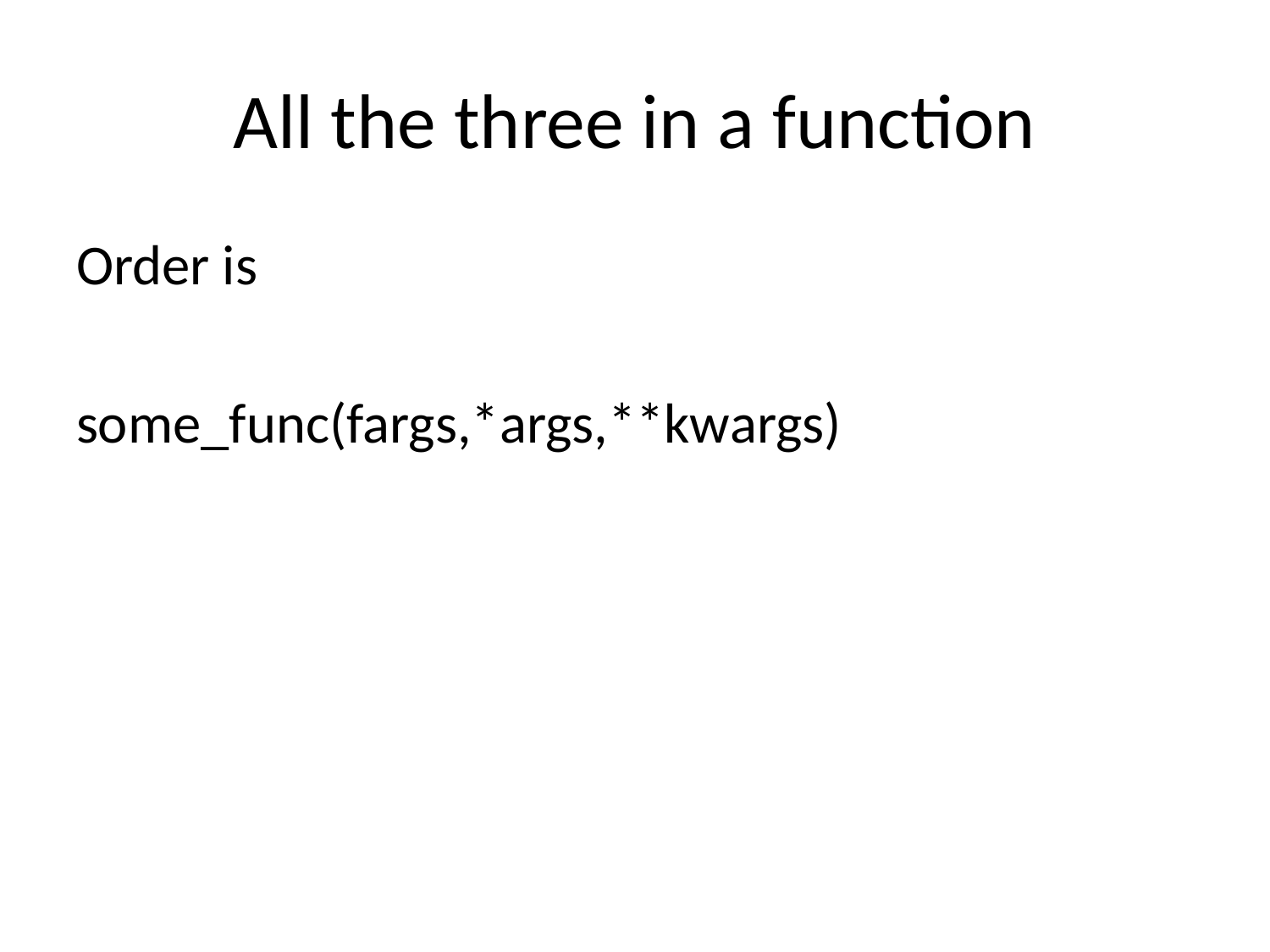

# All the three in a function
Order is

some_func(fargs,*args,**kwargs)